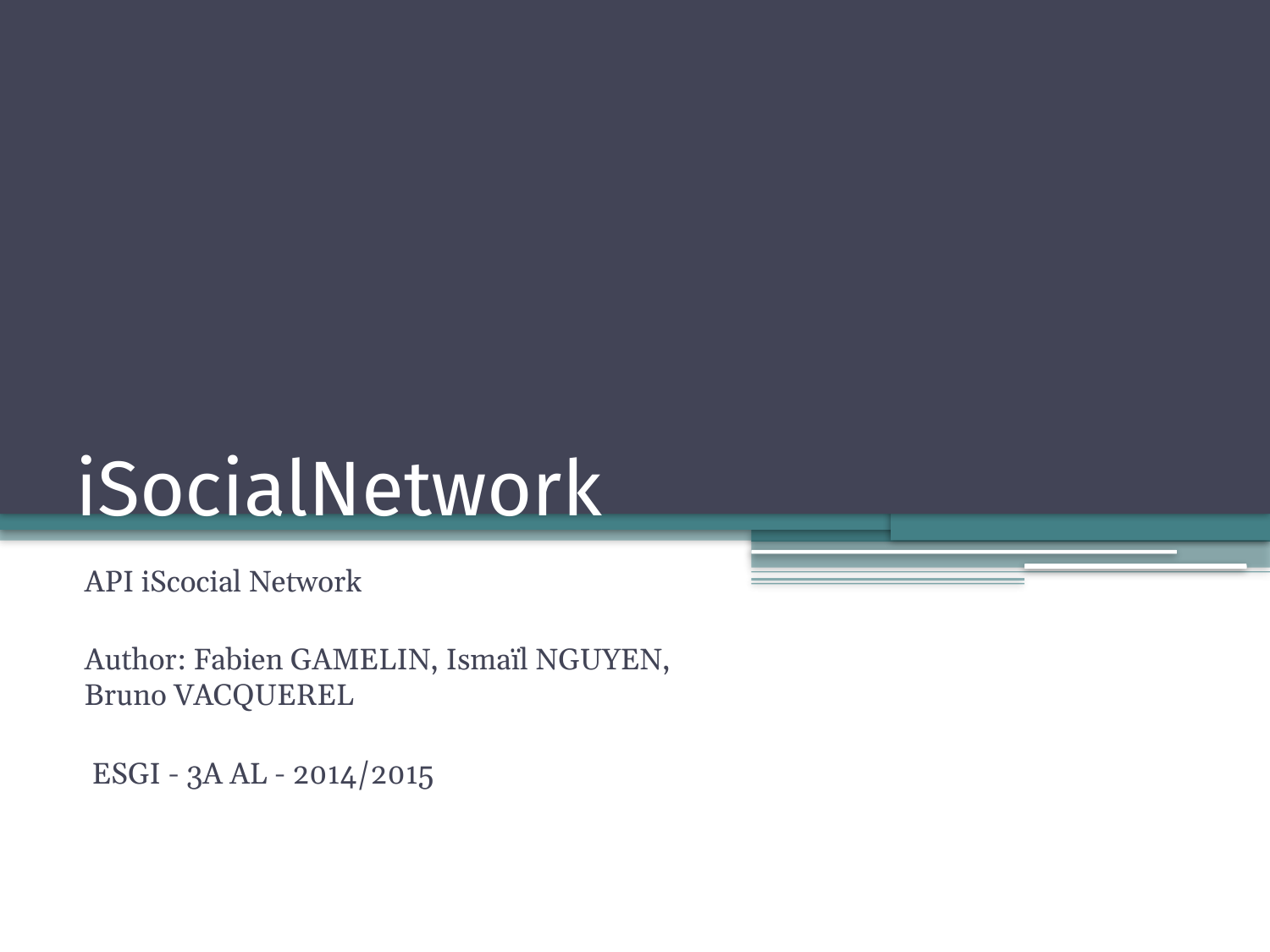

# iSocialNetwork
API iScocial Network

Author: Fabien GAMELIN, Ismaïl NGUYEN, Bruno VACQUEREL

 ESGI - 3A AL - 2014/2015